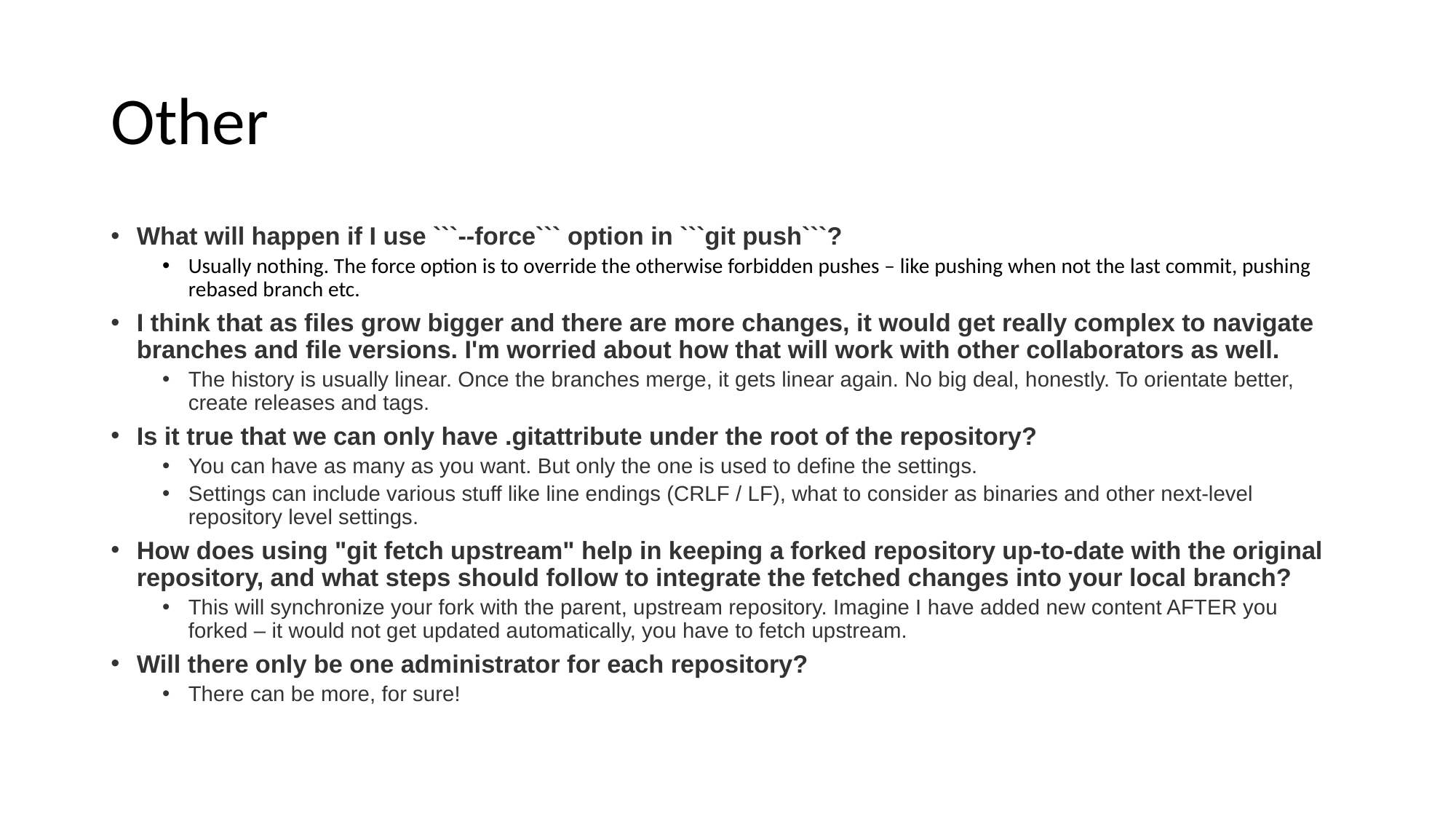

# Other
What will happen if I use ```--force``` option in ```git push```?
Usually nothing. The force option is to override the otherwise forbidden pushes – like pushing when not the last commit, pushing rebased branch etc.
I think that as files grow bigger and there are more changes, it would get really complex to navigate branches and file versions. I'm worried about how that will work with other collaborators as well.
The history is usually linear. Once the branches merge, it gets linear again. No big deal, honestly. To orientate better, create releases and tags.
Is it true that we can only have .gitattribute under the root of the repository?
You can have as many as you want. But only the one is used to define the settings.
Settings can include various stuff like line endings (CRLF / LF), what to consider as binaries and other next-level repository level settings.
How does using "git fetch upstream" help in keeping a forked repository up-to-date with the original repository, and what steps should follow to integrate the fetched changes into your local branch?
This will synchronize your fork with the parent, upstream repository. Imagine I have added new content AFTER you forked – it would not get updated automatically, you have to fetch upstream.
Will there only be one administrator for each repository?
There can be more, for sure!